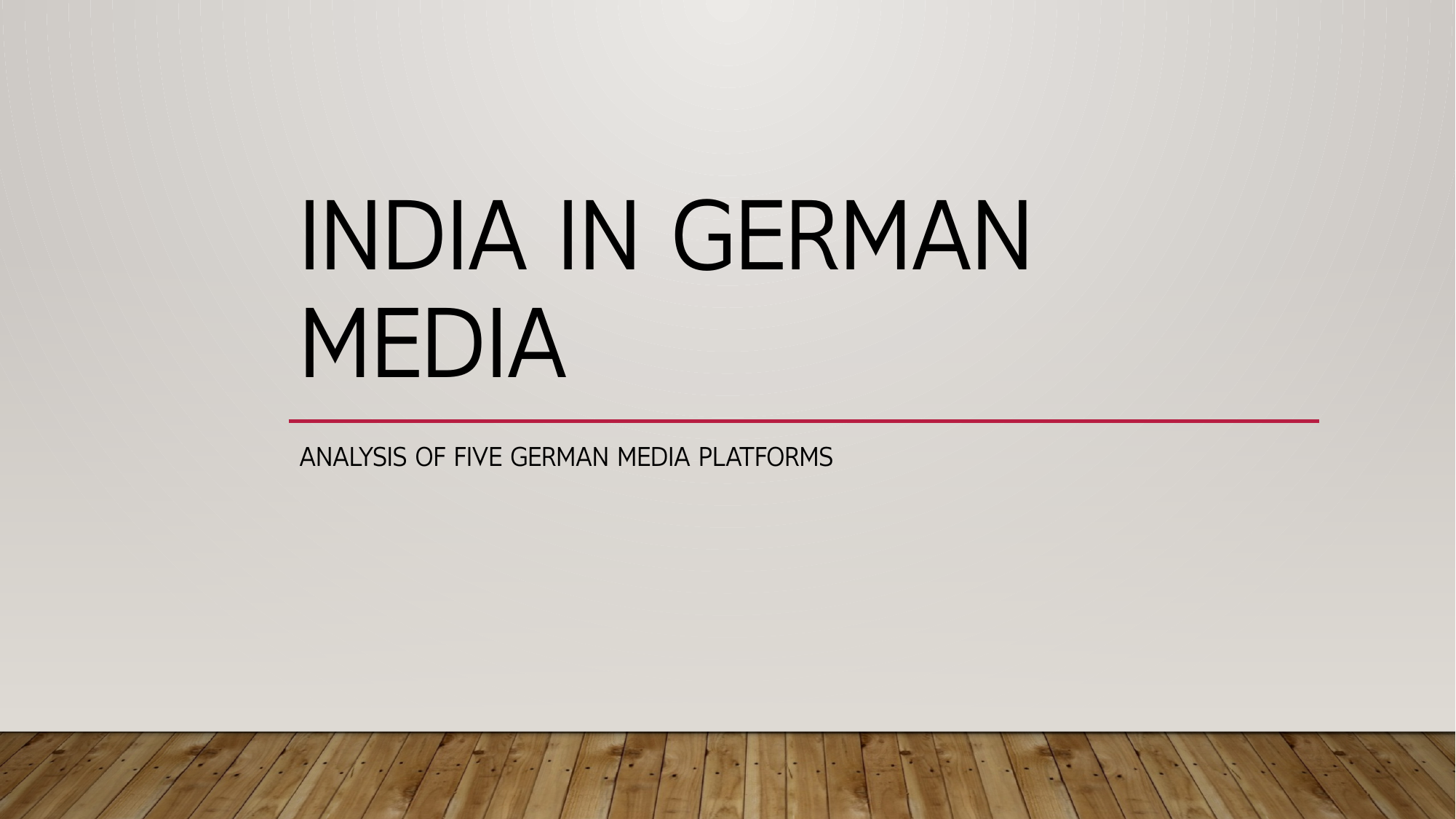

# India in German Media
Analysis of five German Media platforms